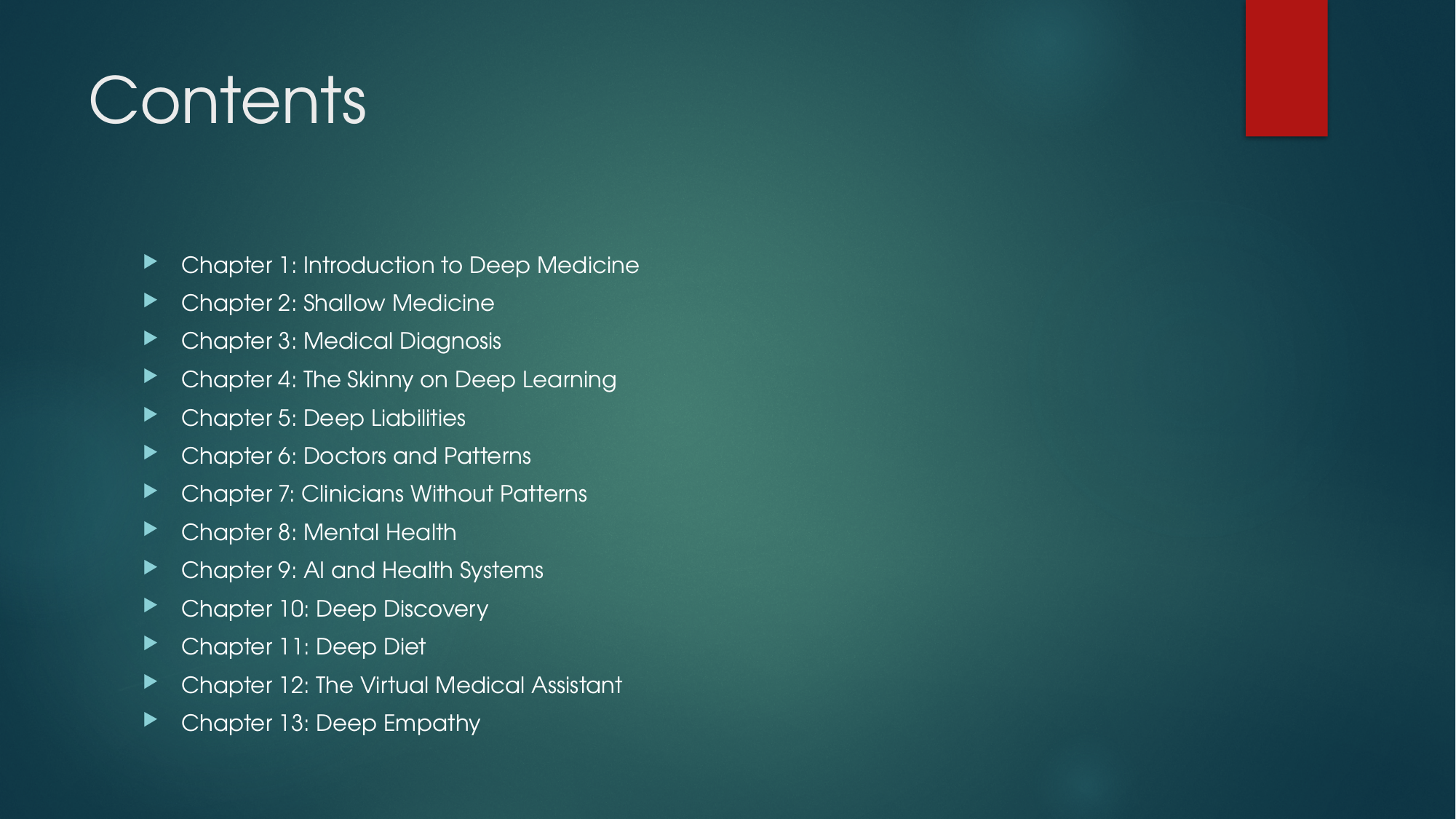

# Contents
Chapter 1: Introduction to Deep Medicine
Chapter 2: Shallow Medicine
Chapter 3: Medical Diagnosis
Chapter 4: The Skinny on Deep Learning
Chapter 5: Deep Liabilities
Chapter 6: Doctors and Patterns
Chapter 7: Clinicians Without Patterns
Chapter 8: Mental Health
Chapter 9: AI and Health Systems
Chapter 10: Deep Discovery
Chapter 11: Deep Diet
Chapter 12: The Virtual Medical Assistant
Chapter 13: Deep Empathy